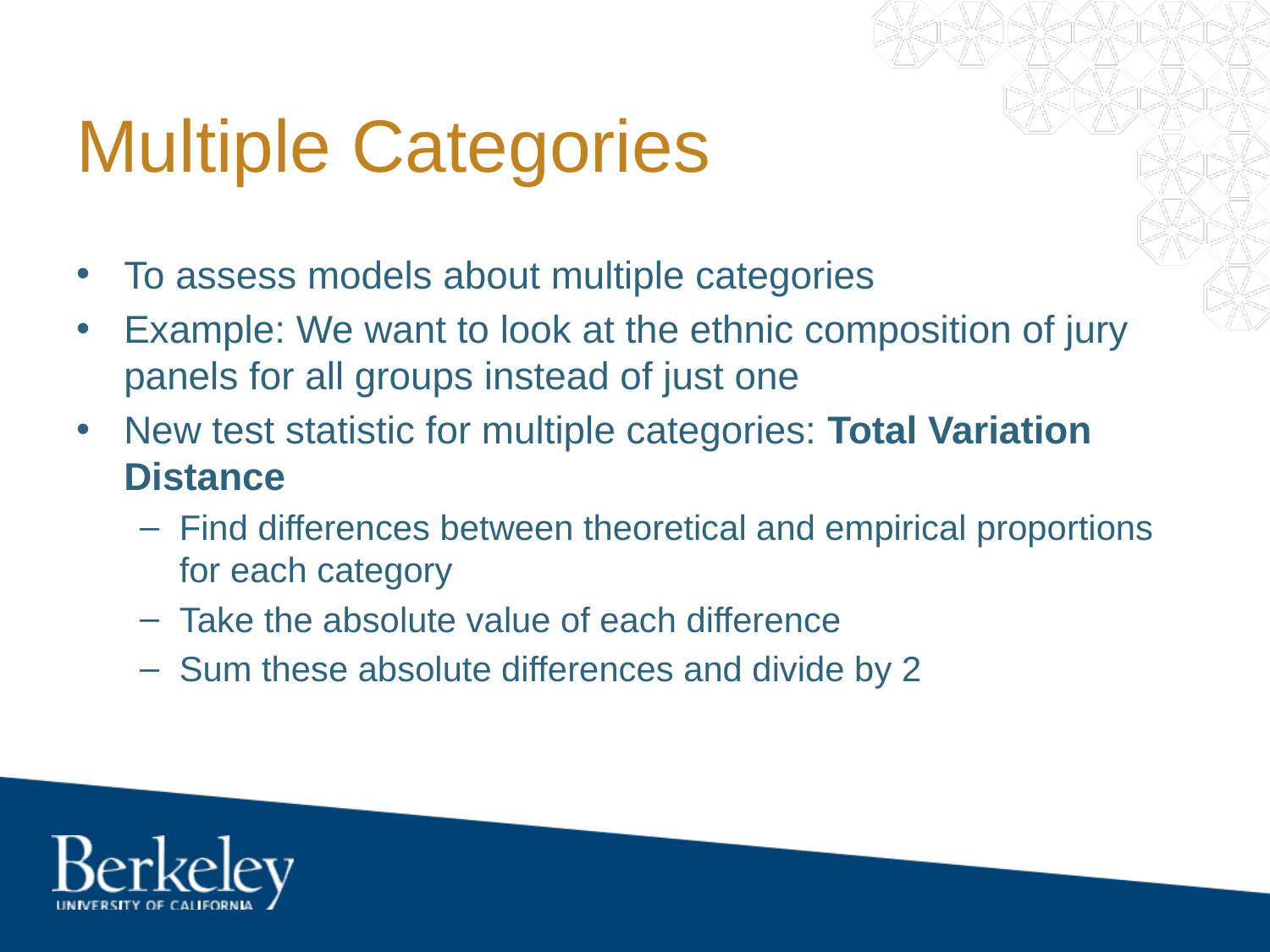

# Multiple Categories
To assess models about multiple categories
Example: We want to look at the ethnic composition of jury panels for all groups instead of just one
New test statistic for multiple categories: Total Variation Distance
Find differences between theoretical and empirical proportions for each category
Take the absolute value of each difference
Sum these absolute differences and divide by 2